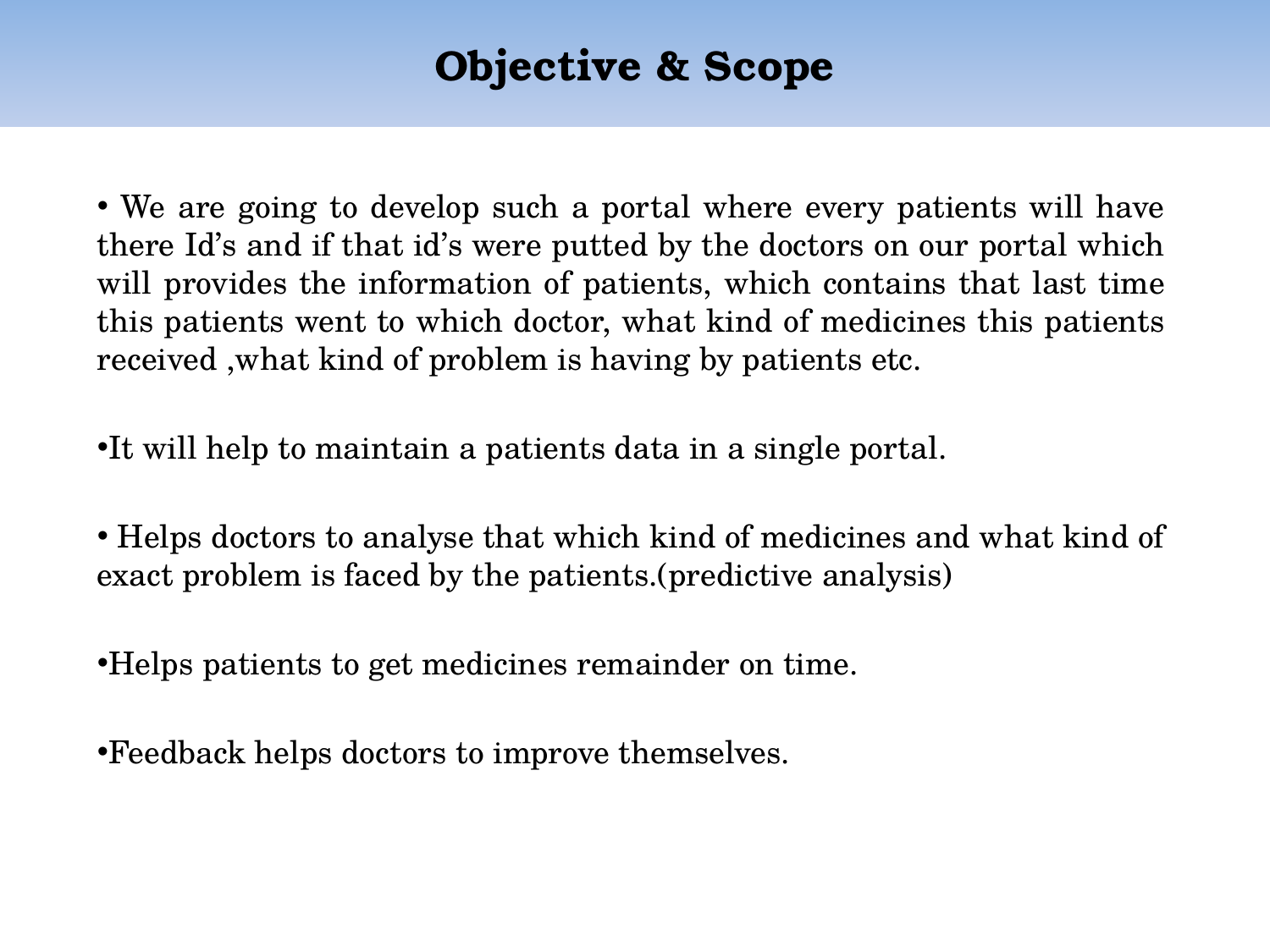

# Objective & Scope
 We are going to develop such a portal where every patients will have there Id’s and if that id’s were putted by the doctors on our portal which will provides the information of patients, which contains that last time this patients went to which doctor, what kind of medicines this patients received ,what kind of problem is having by patients etc.

It will help to maintain a patients data in a single portal.

 Helps doctors to analyse that which kind of medicines and what kind of exact problem is faced by the patients.(predictive analysis)

Helps patients to get medicines remainder on time.

Feedback helps doctors to improve themselves.